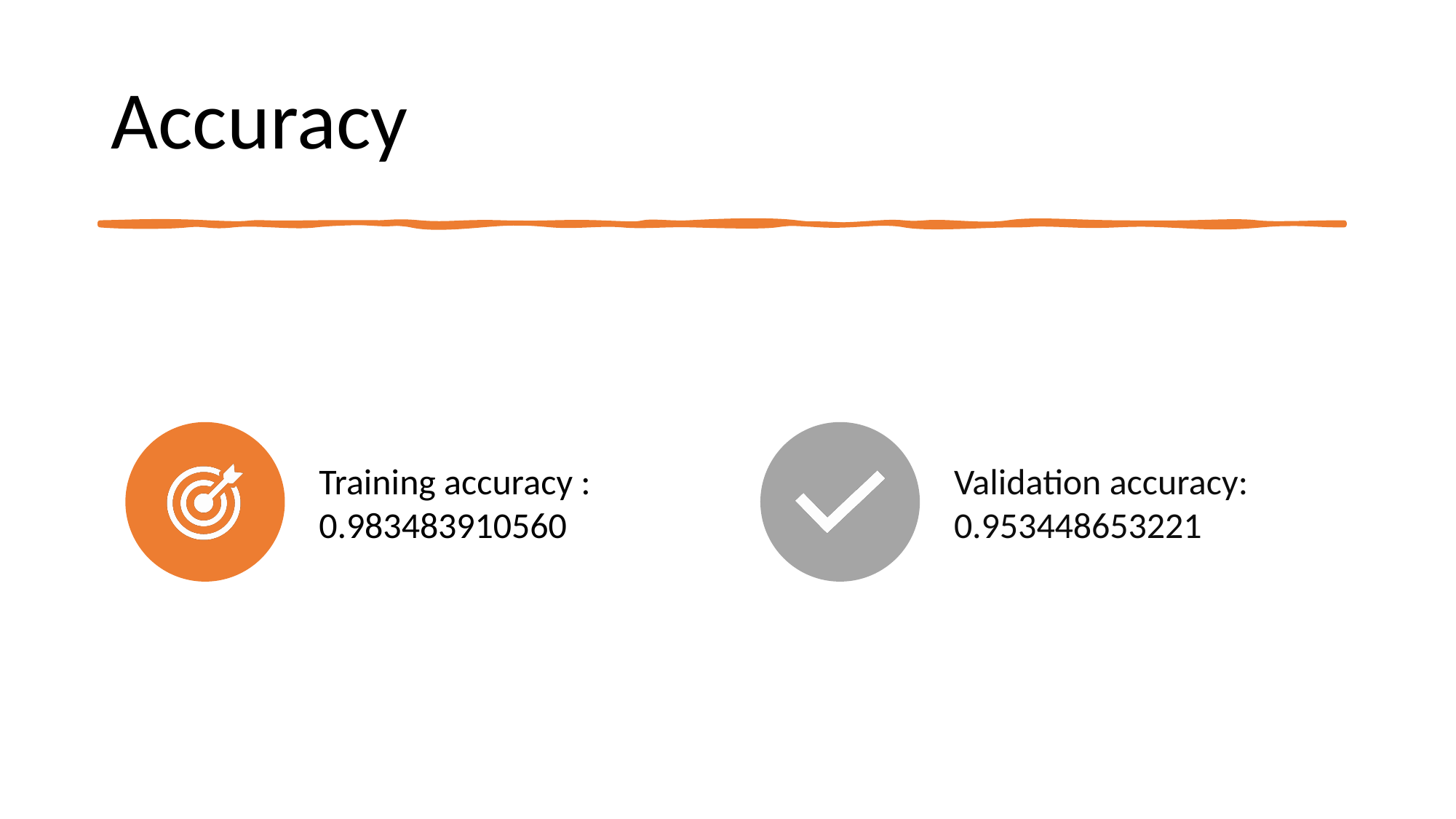

# Accuracy

Training accuracy : 0.983483910560
Validation accuracy: 0.953448653221